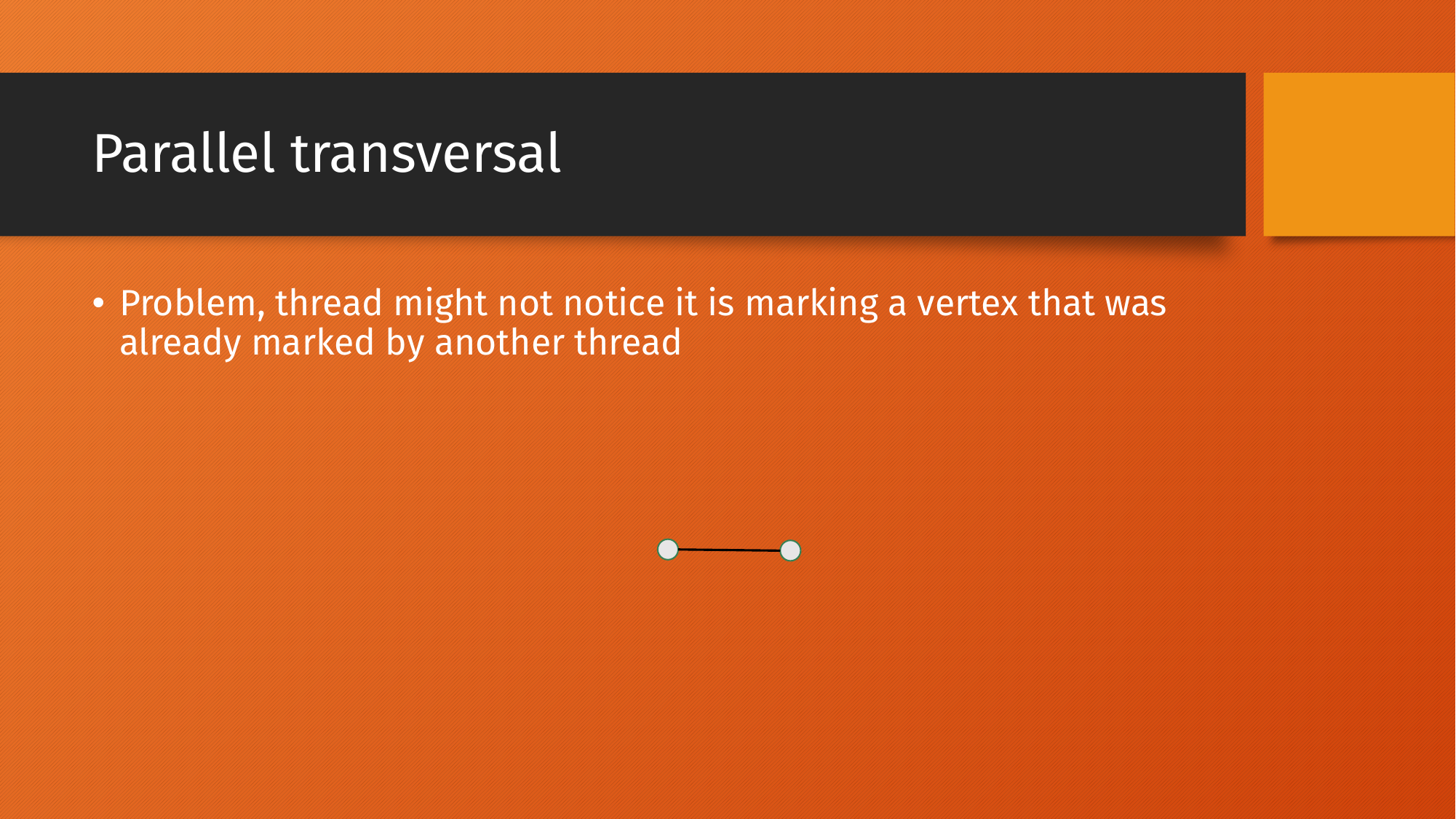

# Parallel transversal
Problem, thread might not notice it is marking a vertex that was already marked by another thread